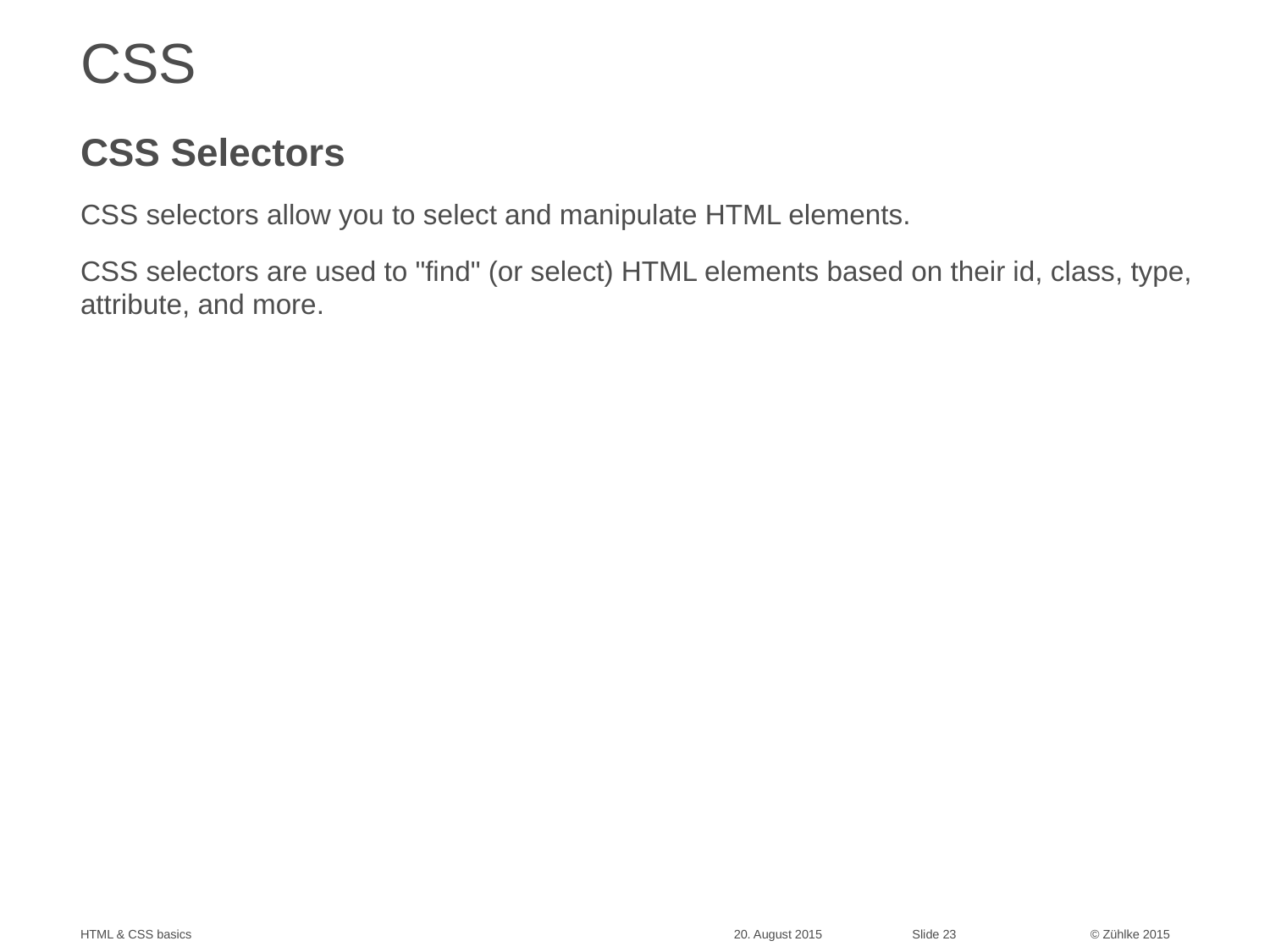

# CSS
CSS Selectors
CSS selectors allow you to select and manipulate HTML elements.
CSS selectors are used to "find" (or select) HTML elements based on their id, class, type, attribute, and more.

HTML & CSS basics
20. August 2015
Slide 23